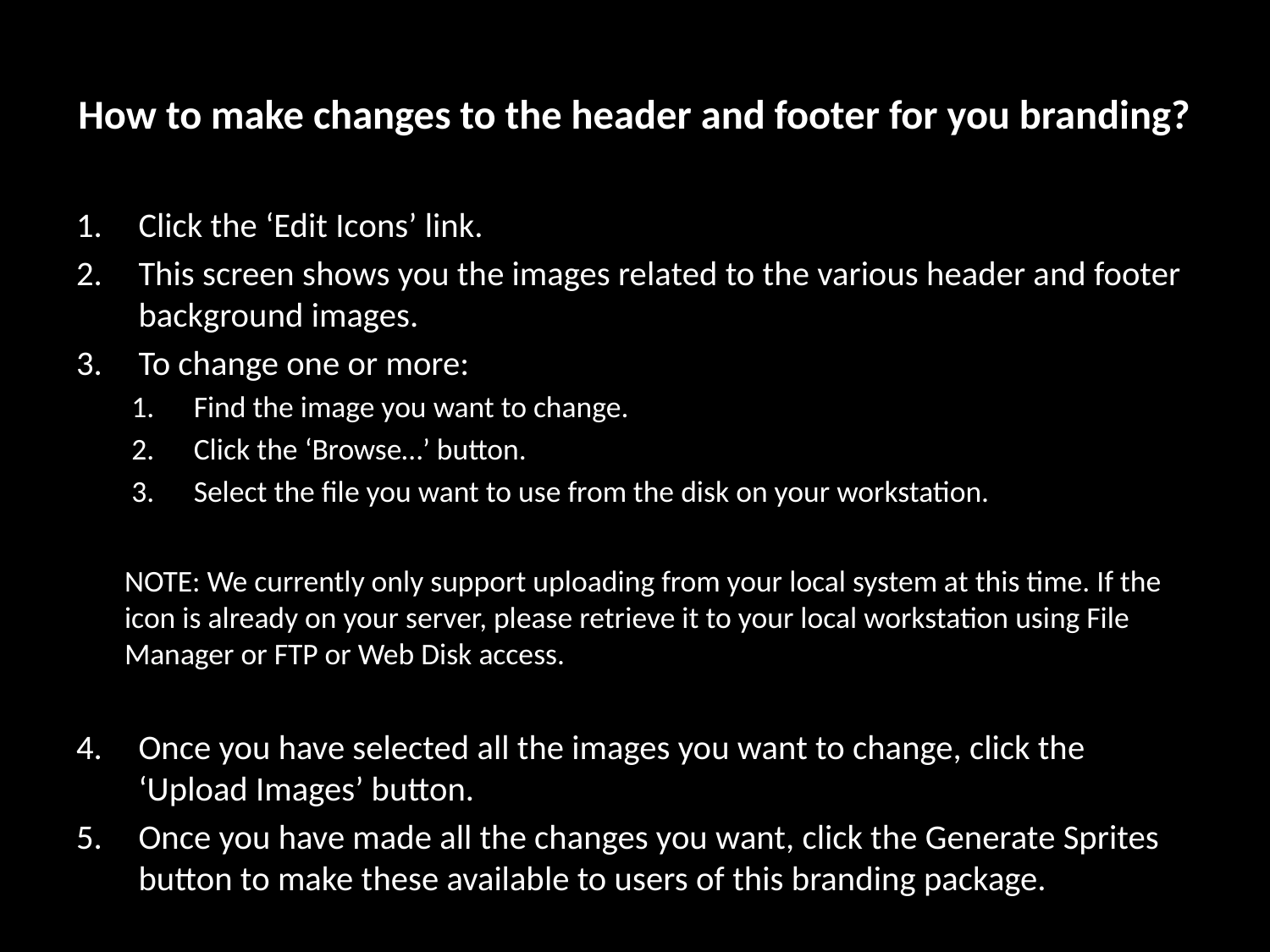

# How to make changes to the header and footer for you branding?
Click the ‘Edit Icons’ link.
This screen shows you the images related to the various header and footer background images.
To change one or more:
Find the image you want to change.
Click the ‘Browse…’ button.
Select the file you want to use from the disk on your workstation.

NOTE: We currently only support uploading from your local system at this time. If the icon is already on your server, please retrieve it to your local workstation using File Manager or FTP or Web Disk access.

Once you have selected all the images you want to change, click the ‘Upload Images’ button.
Once you have made all the changes you want, click the Generate Sprites button to make these available to users of this branding package.